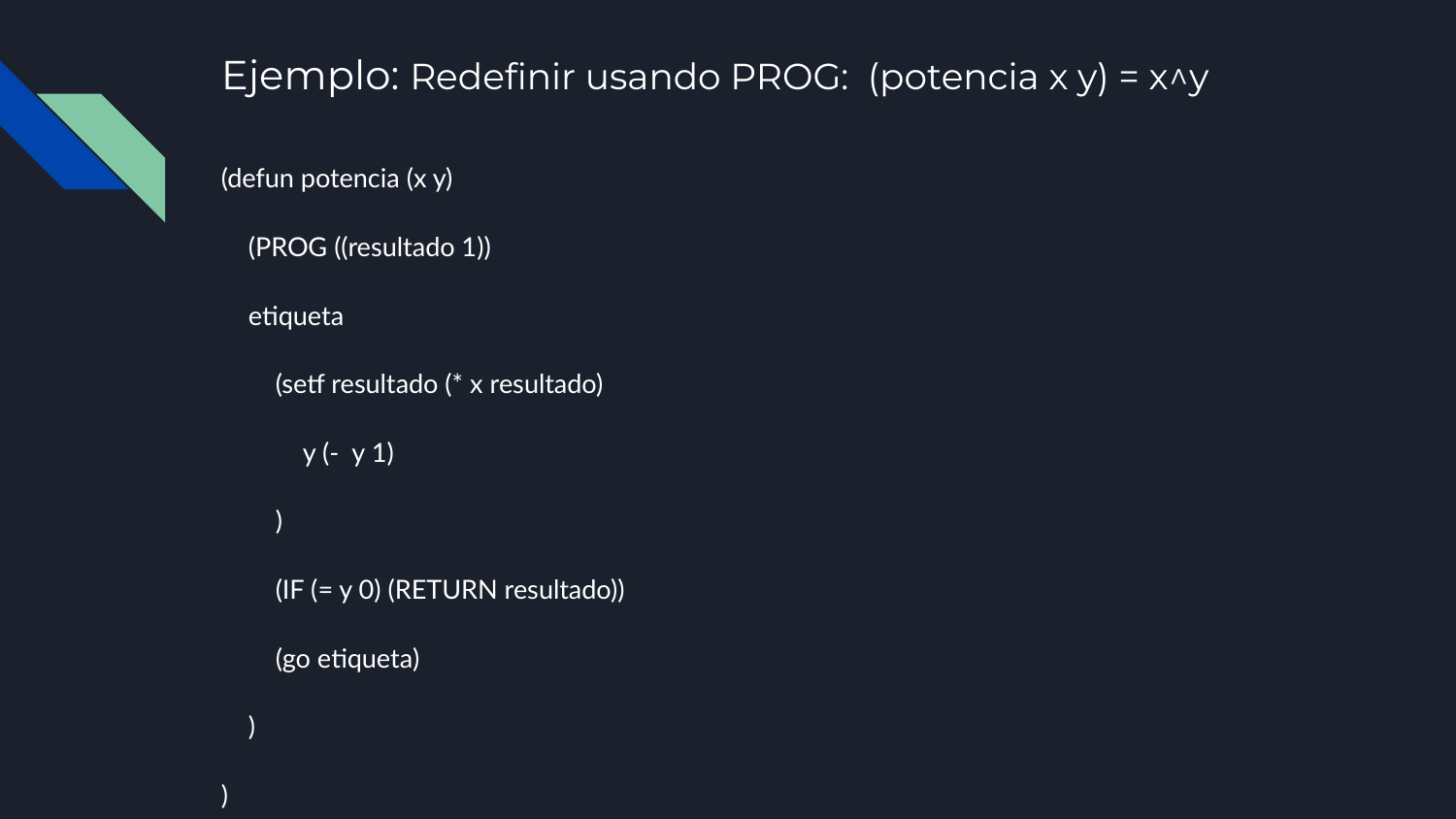

# Ejemplo: Redefinir usando PROG:  (potencia x y) = x^y
(defun potencia (x y)
    (PROG ((resultado 1))
    etiqueta
        (setf resultado (* x resultado)
            y (-  y 1)
        )
        (IF (= y 0) (RETURN resultado))
        (go etiqueta)
    )
)